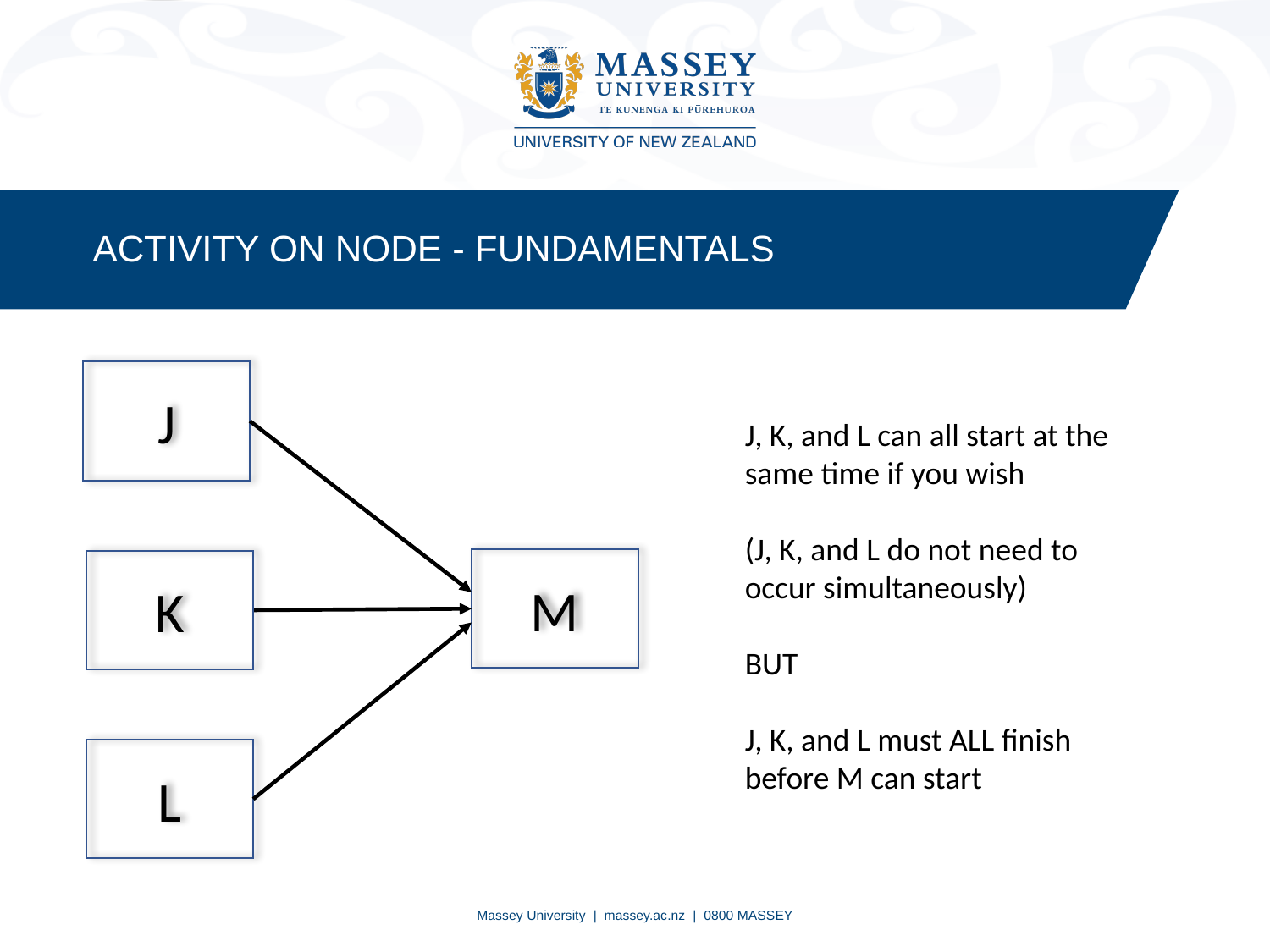

ACTIVITY ON NODE - FUNDAMENTALS
J
J, K, and L can all start at the same time if you wish

(J, K, and L do not need to occur simultaneously)

BUT

J, K, and L must ALL finish before M can start

M
K
L